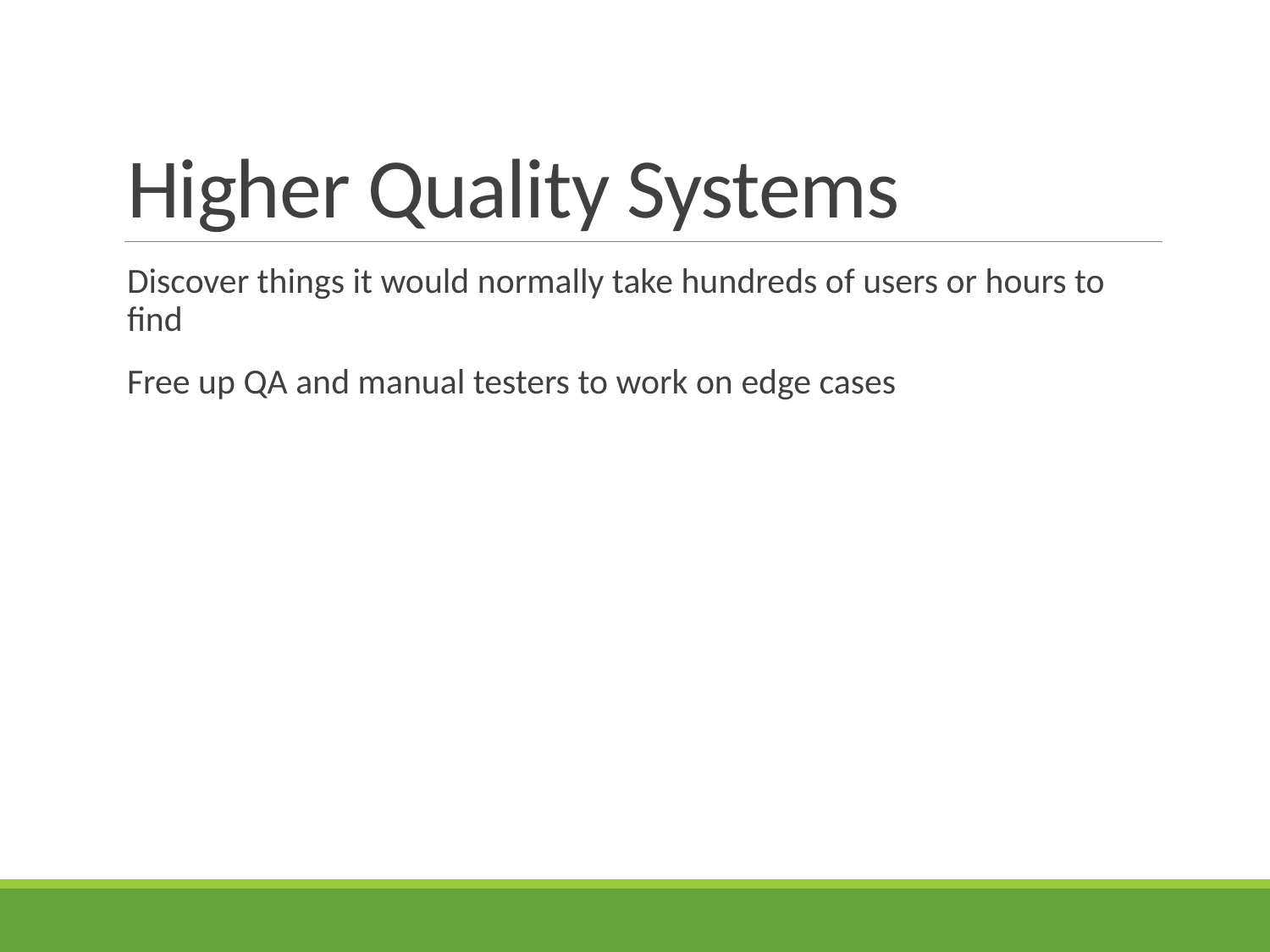

# Higher Quality Systems
Discover things it would normally take hundreds of users or hours to find
Free up QA and manual testers to work on edge cases